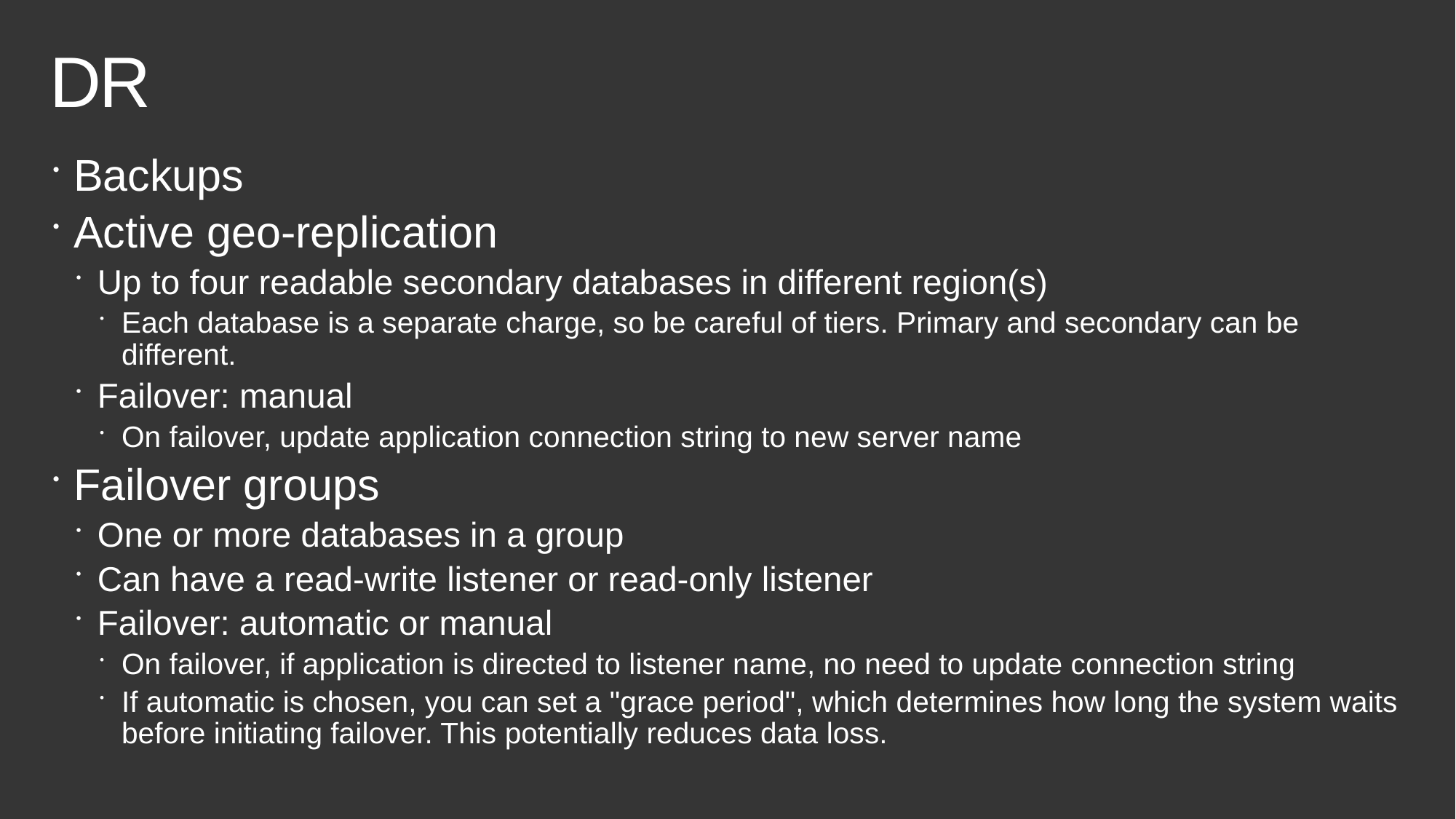

# DR
Backups
Active geo-replication
Up to four readable secondary databases in different region(s)
Each database is a separate charge, so be careful of tiers. Primary and secondary can be different.
Failover: manual
On failover, update application connection string to new server name
Failover groups
One or more databases in a group
Can have a read-write listener or read-only listener
Failover: automatic or manual
On failover, if application is directed to listener name, no need to update connection string
If automatic is chosen, you can set a "grace period", which determines how long the system waits before initiating failover. This potentially reduces data loss.